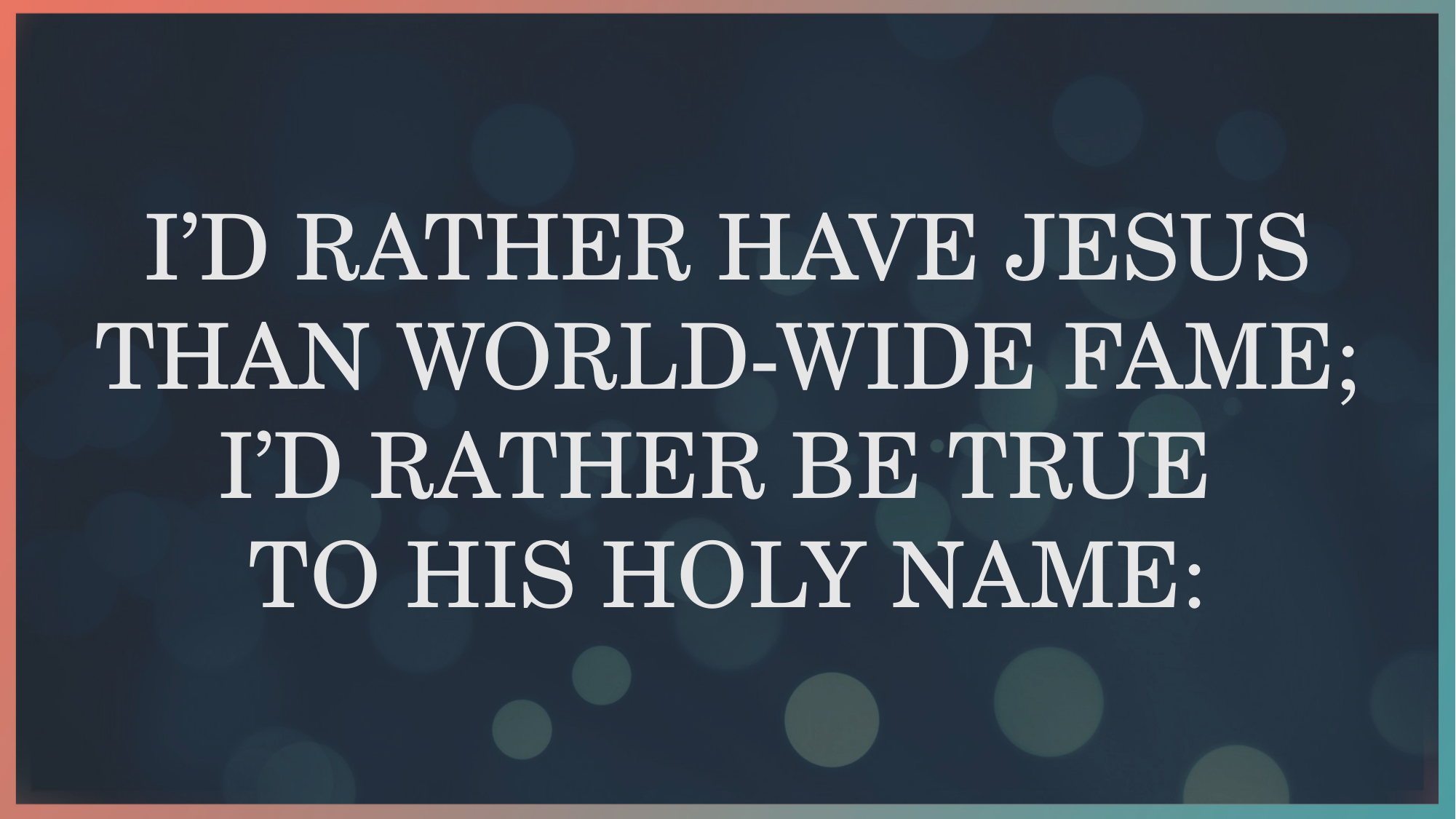

I’D RATHER HAVE JESUS THAN WORLD-WIDE FAME;
I’D RATHER BE TRUE
TO HIS HOLY NAME: